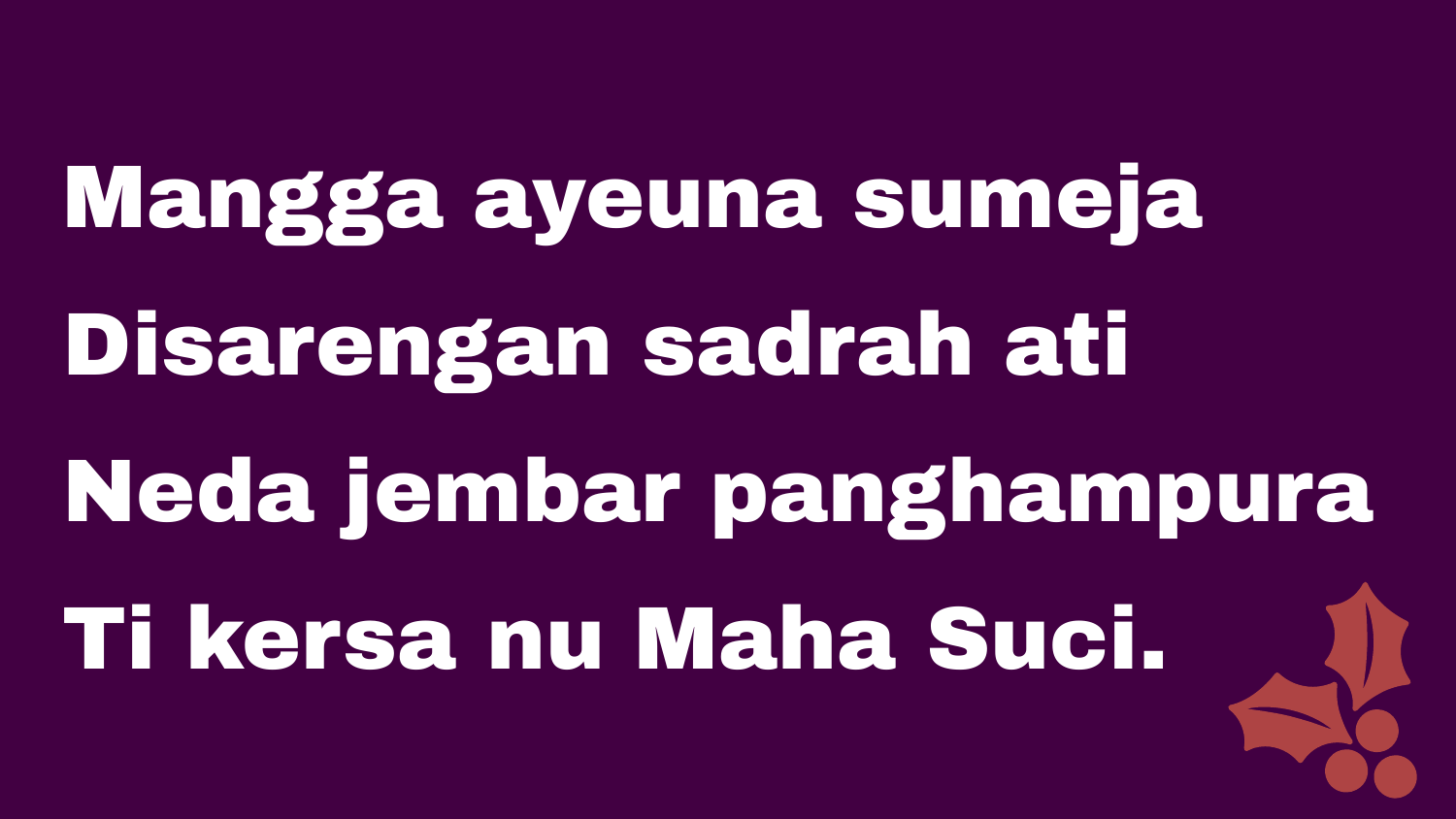

Mangga ayeuna sumeja
Disarengan sadrah ati
Neda jembar panghampura
Ti kersa nu Maha Suci.